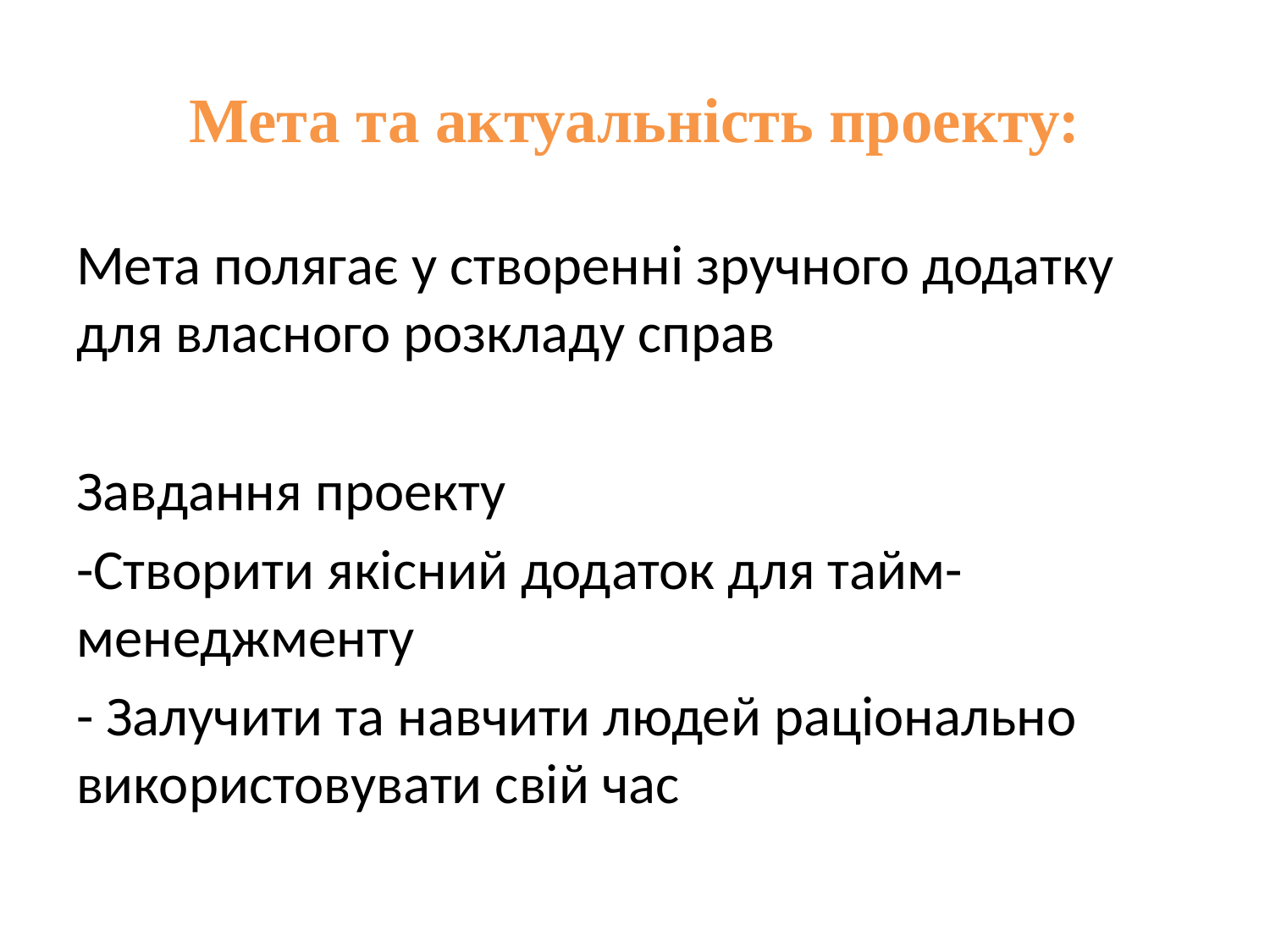

# Мета та актуальність проекту:
Мета полягає у створенні зручного додатку для власного розкладу справ

Завдання проекту
-Створити якісний додаток для тайм-менеджменту
- Залучити та навчити людей раціонально використовувати свій час